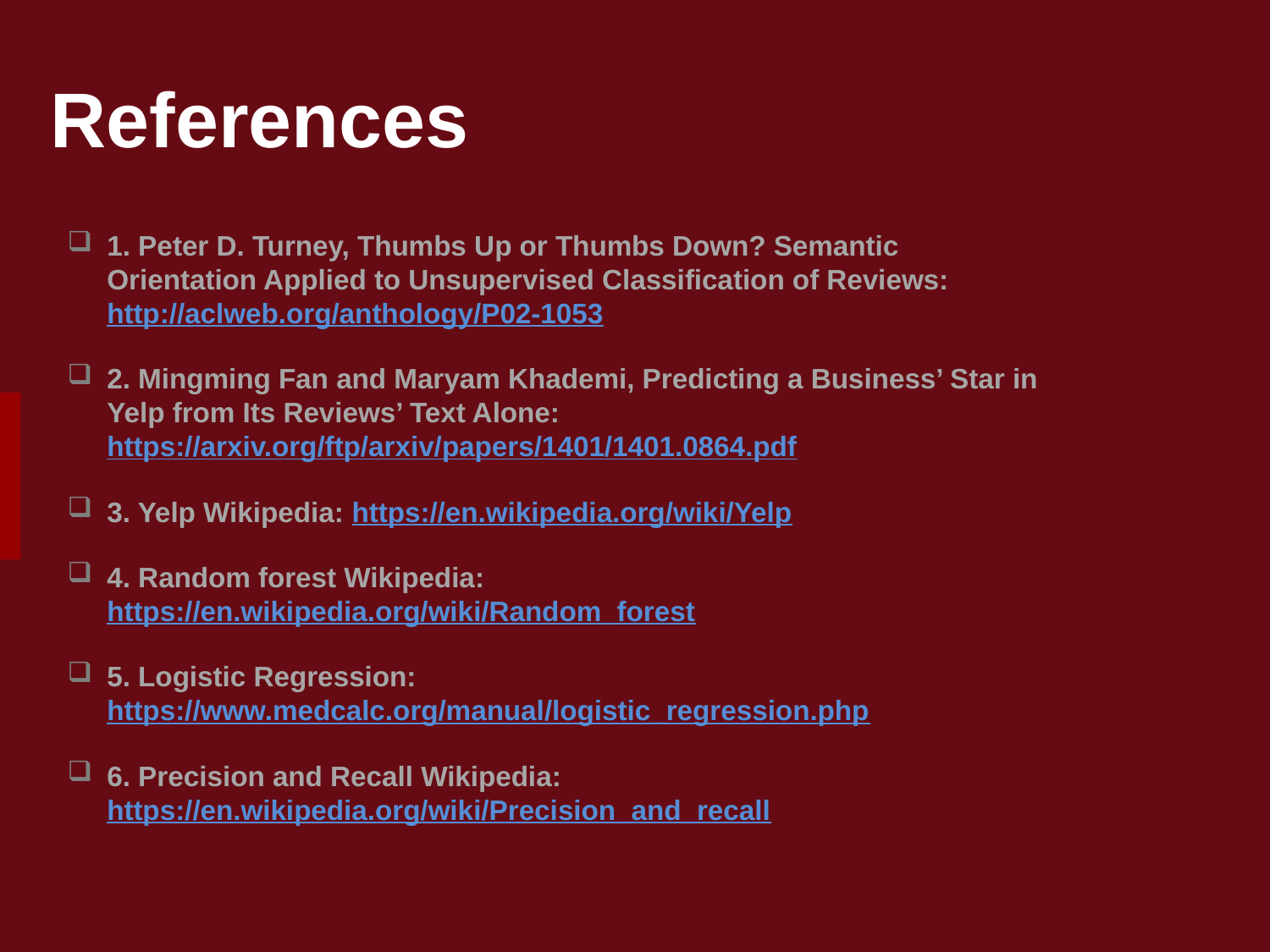

# References
1. Peter D. Turney, Thumbs Up or Thumbs Down? Semantic Orientation Applied to Unsupervised Classification of Reviews: http://aclweb.org/anthology/P02-1053
2. Mingming Fan and Maryam Khademi, Predicting a Business’ Star in Yelp from Its Reviews’ Text Alone: https://arxiv.org/ftp/arxiv/papers/1401/1401.0864.pdf
3. Yelp Wikipedia: https://en.wikipedia.org/wiki/Yelp
4. Random forest Wikipedia: https://en.wikipedia.org/wiki/Random_forest
5. Logistic Regression: https://www.medcalc.org/manual/logistic_regression.php
6. Precision and Recall Wikipedia: https://en.wikipedia.org/wiki/Precision_and_recall